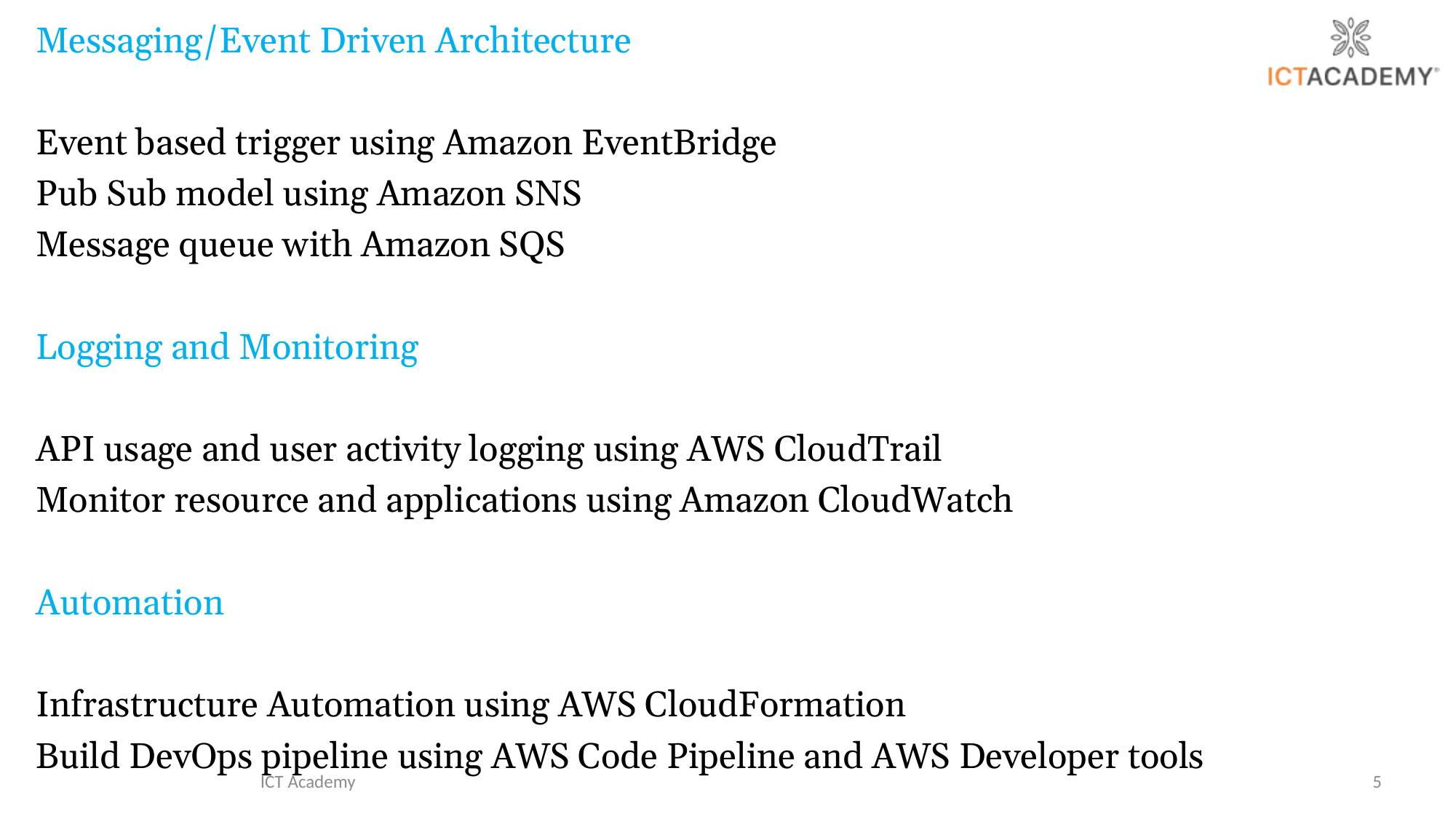

Messaging/Event Driven Architecture

Event based trigger using Amazon EventBridge
Pub Sub model using Amazon SNS
Message queue with Amazon SQS

Logging and Monitoring

API usage and user activity logging using AWS CloudTrail
Monitor resource and applications using Amazon CloudWatch

Automation

Infrastructure Automation using AWS CloudFormation
Build DevOps pipeline using AWS Code Pipeline and AWS Developer tools
ICT Academy
5